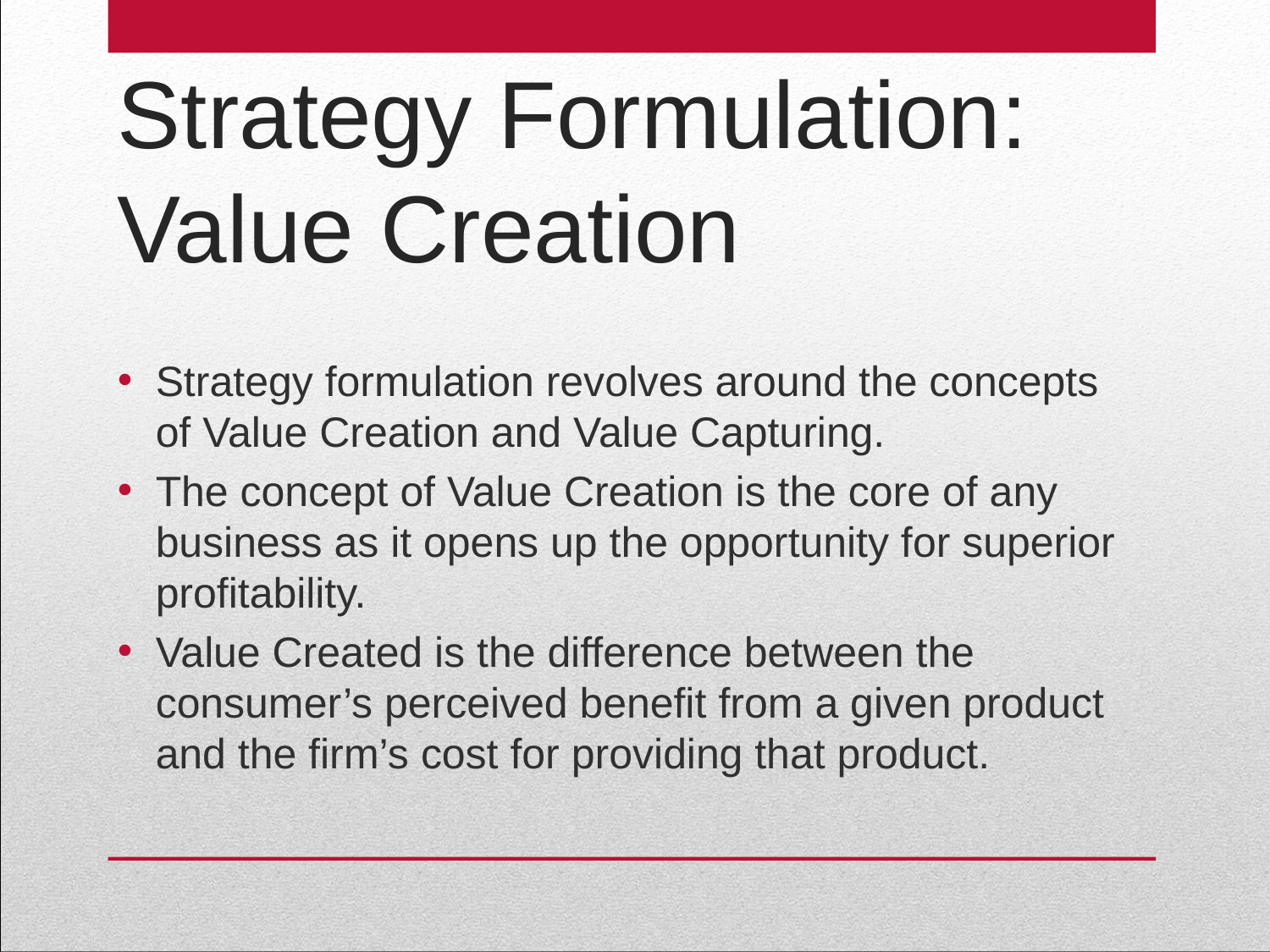

# Strategy Formulation: Value Creation
Strategy formulation revolves around the concepts of Value Creation and Value Capturing.
The concept of Value Creation is the core of any business as it opens up the opportunity for superior profitability.
Value Created is the difference between the consumer’s perceived benefit from a given product and the firm’s cost for providing that product.